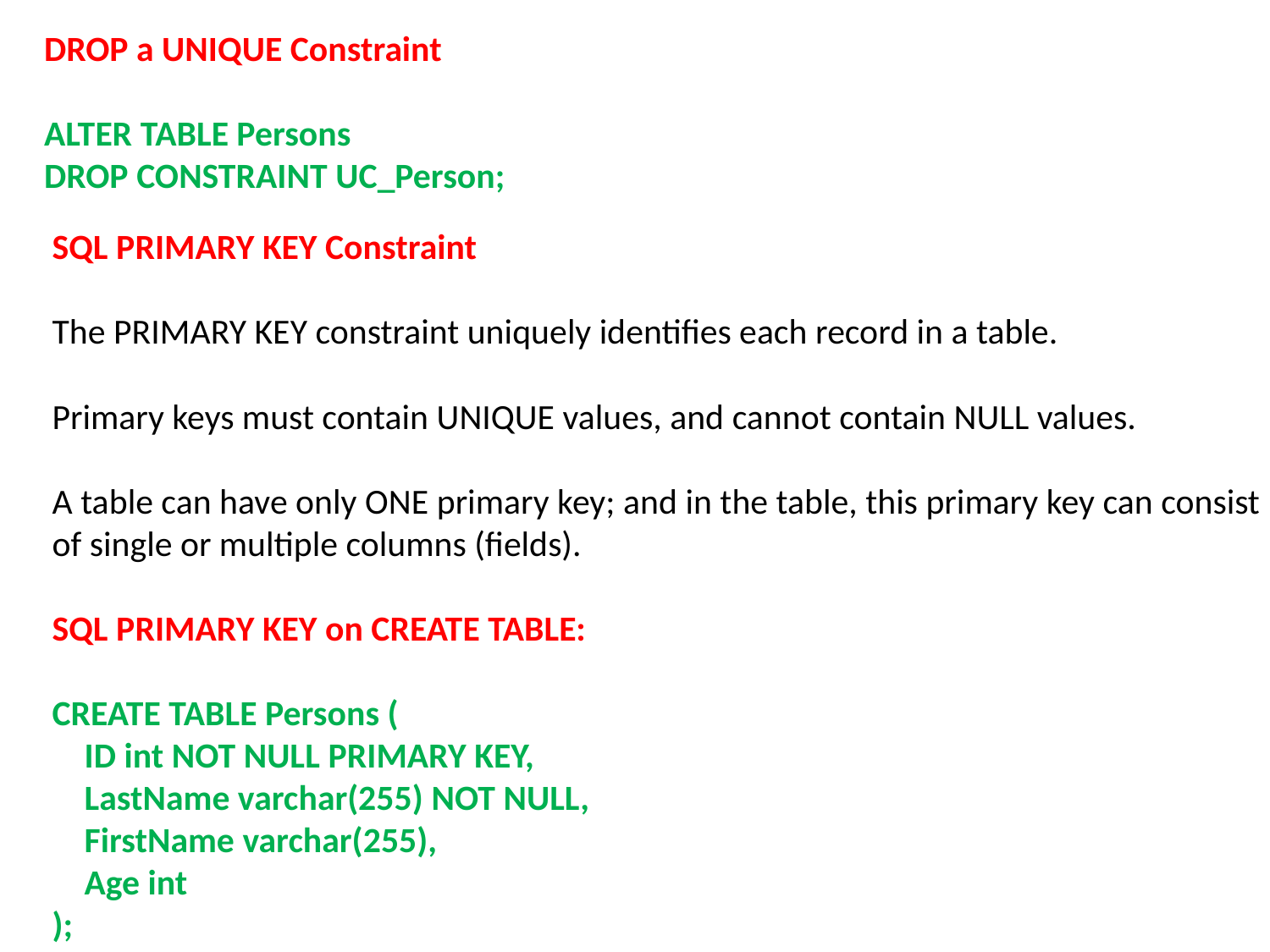

DROP a UNIQUE Constraint

ALTER TABLE Persons
DROP CONSTRAINT UC_Person;
SQL PRIMARY KEY Constraint

The PRIMARY KEY constraint uniquely identifies each record in a table.

Primary keys must contain UNIQUE values, and cannot contain NULL values.

A table can have only ONE primary key; and in the table, this primary key can consist of single or multiple columns (fields).

SQL PRIMARY KEY on CREATE TABLE:

CREATE TABLE Persons (
    ID int NOT NULL PRIMARY KEY,
    LastName varchar(255) NOT NULL,
    FirstName varchar(255),
    Age int
);